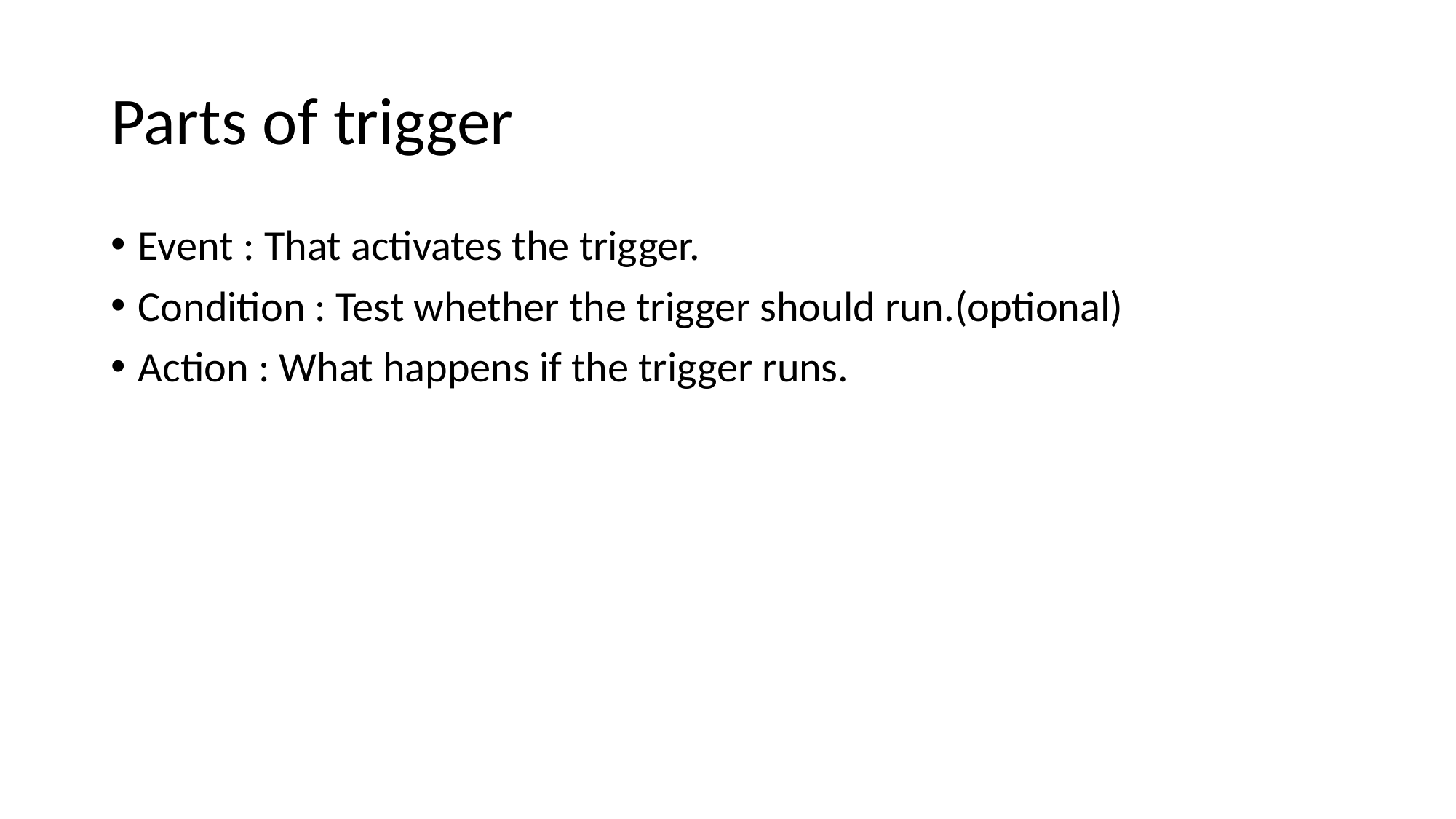

# Parts of trigger
Event : That activates the trigger.
Condition : Test whether the trigger should run.(optional)
Action : What happens if the trigger runs.